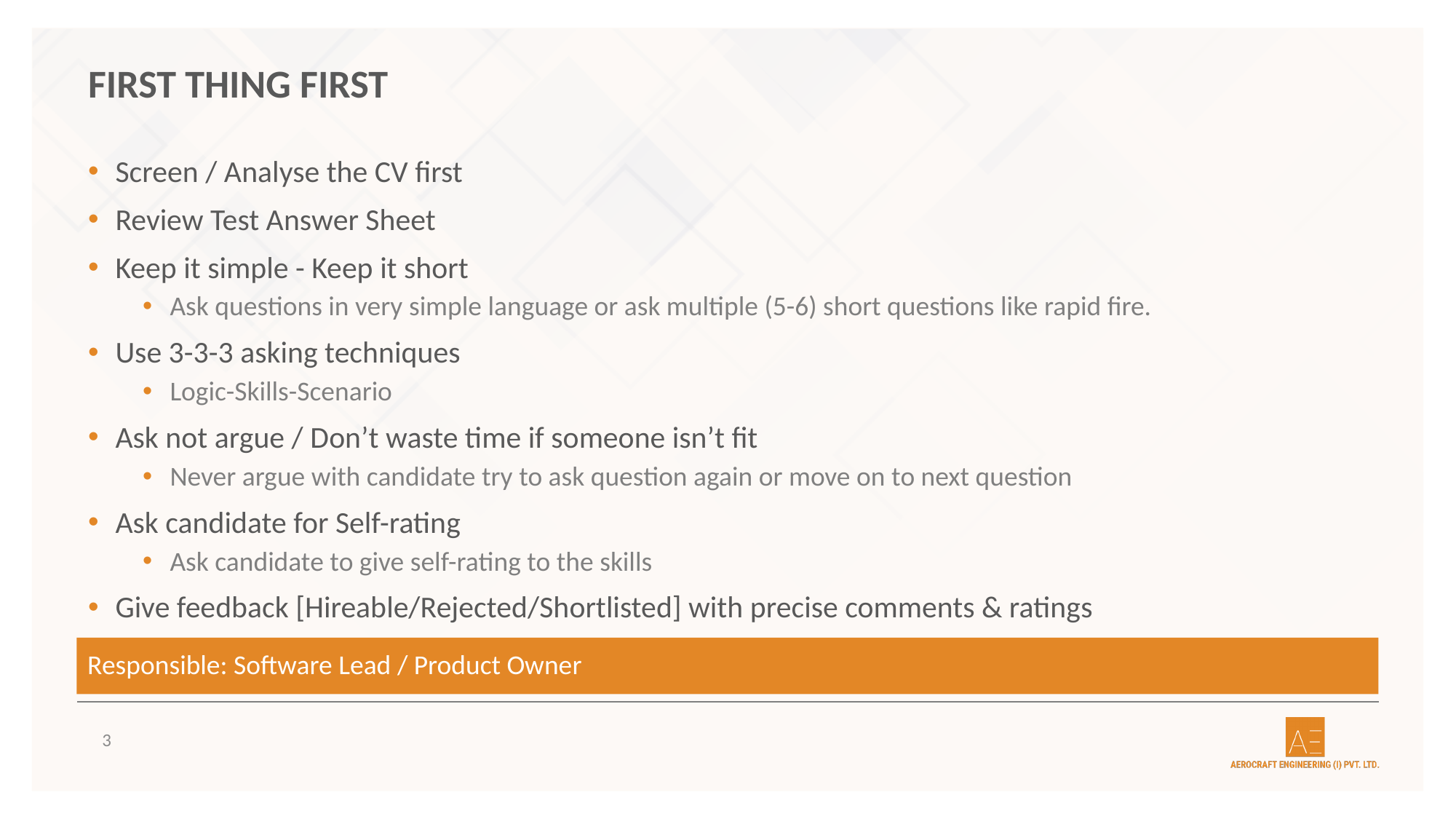

# FIRST THING FIRST
Screen / Analyse the CV first
Review Test Answer Sheet
Keep it simple - Keep it short
Ask questions in very simple language or ask multiple (5-6) short questions like rapid fire.
Use 3-3-3 asking techniques
Logic-Skills-Scenario
Ask not argue / Don’t waste time if someone isn’t fit
Never argue with candidate try to ask question again or move on to next question
Ask candidate for Self-rating
Ask candidate to give self-rating to the skills
Give feedback [Hireable/Rejected/Shortlisted] with precise comments & ratings
Responsible: Software Lead / Product Owner
3